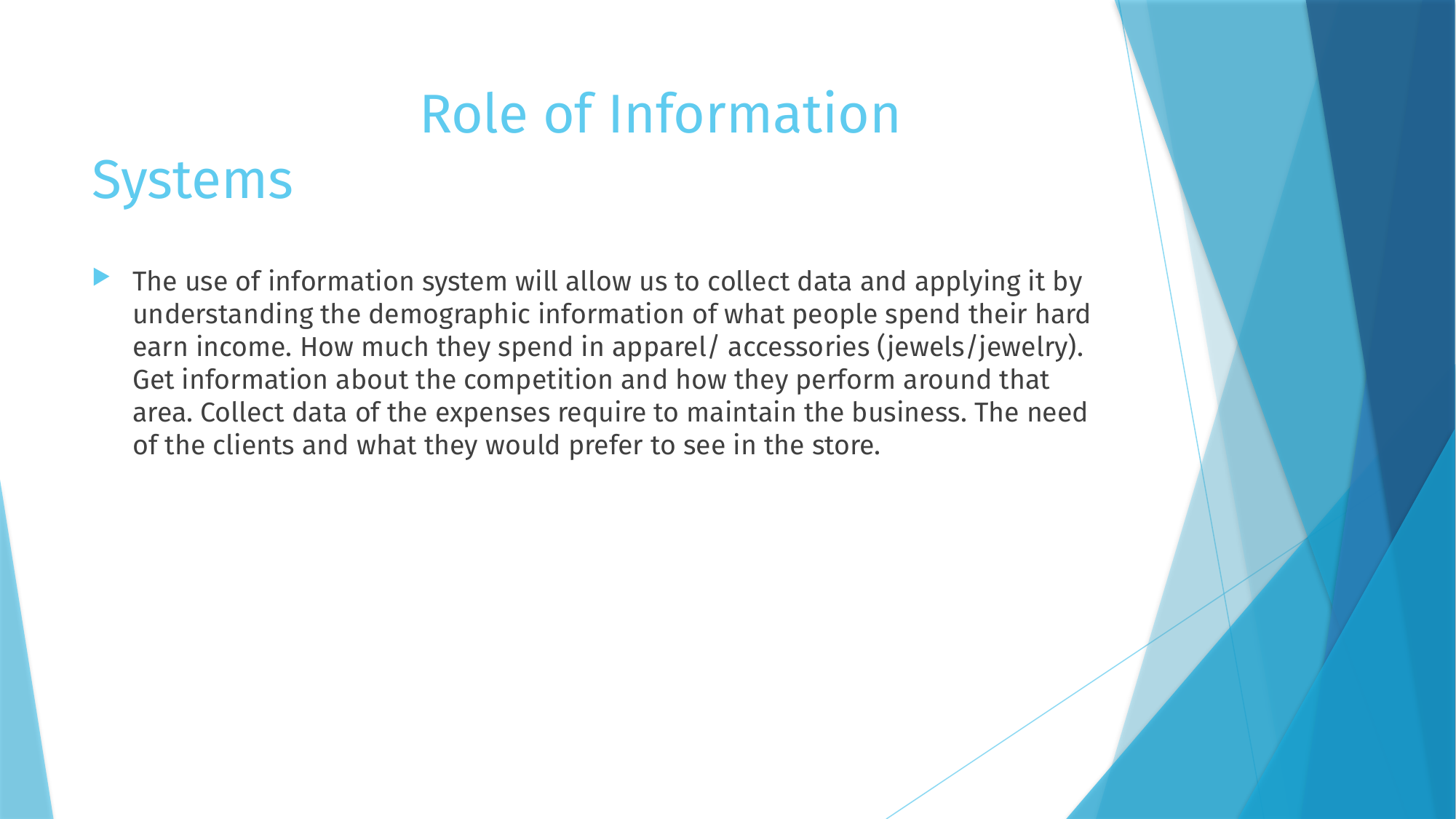

# Role of Information Systems
The use of information system will allow us to collect data and applying it by understanding the demographic information of what people spend their hard earn income. How much they spend in apparel/ accessories (jewels/jewelry). Get information about the competition and how they perform around that area. Collect data of the expenses require to maintain the business. The need of the clients and what they would prefer to see in the store.